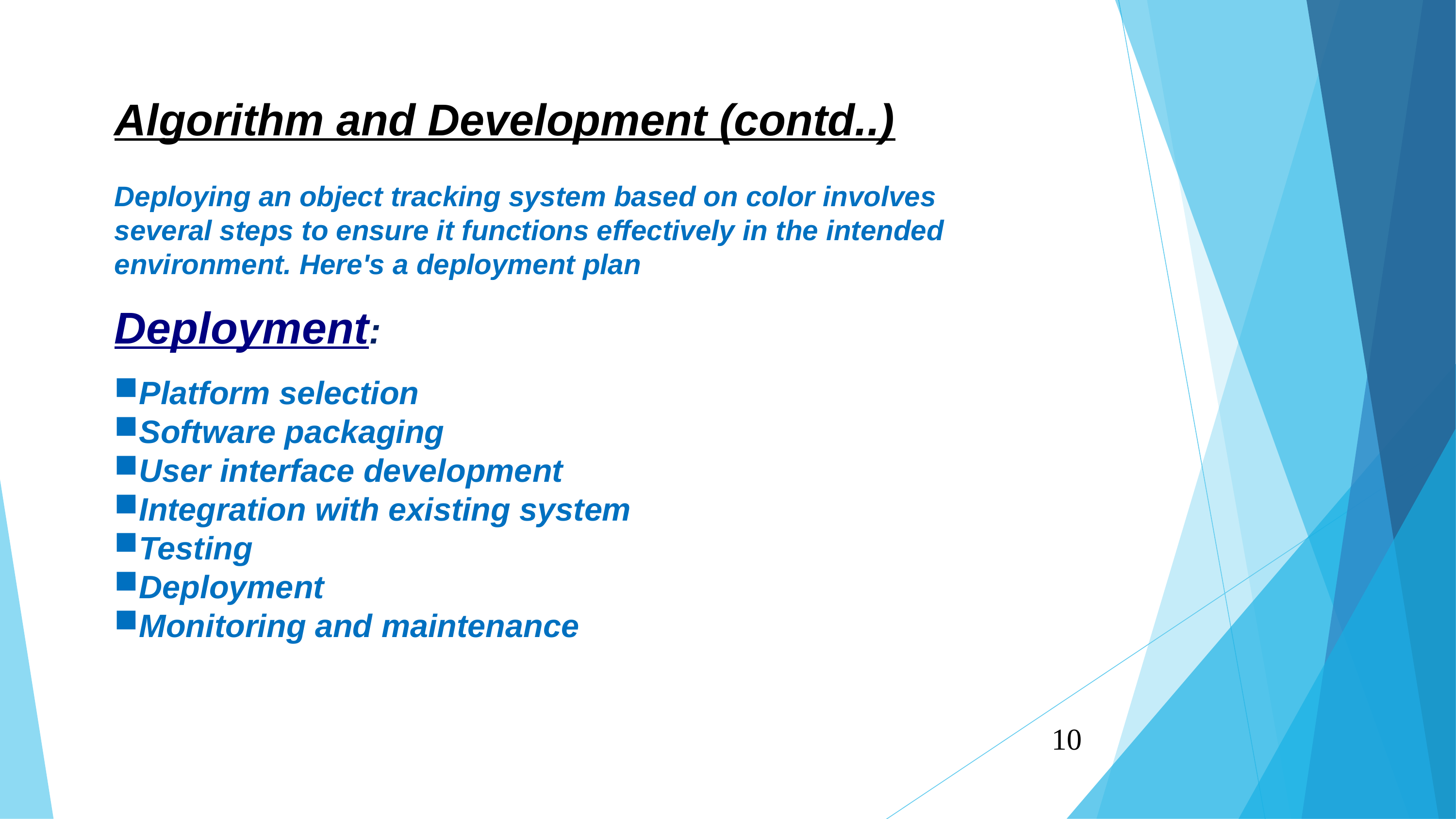

Algorithm and Development (contd..)

Deploying an object tracking system based on color involves several steps to ensure it functions effectively in the intended environment. Here's a deployment plan

Deployment:

Platform selection
Software packaging
User interface development
Integration with existing system
Testing
Deployment
Monitoring and maintenance

10